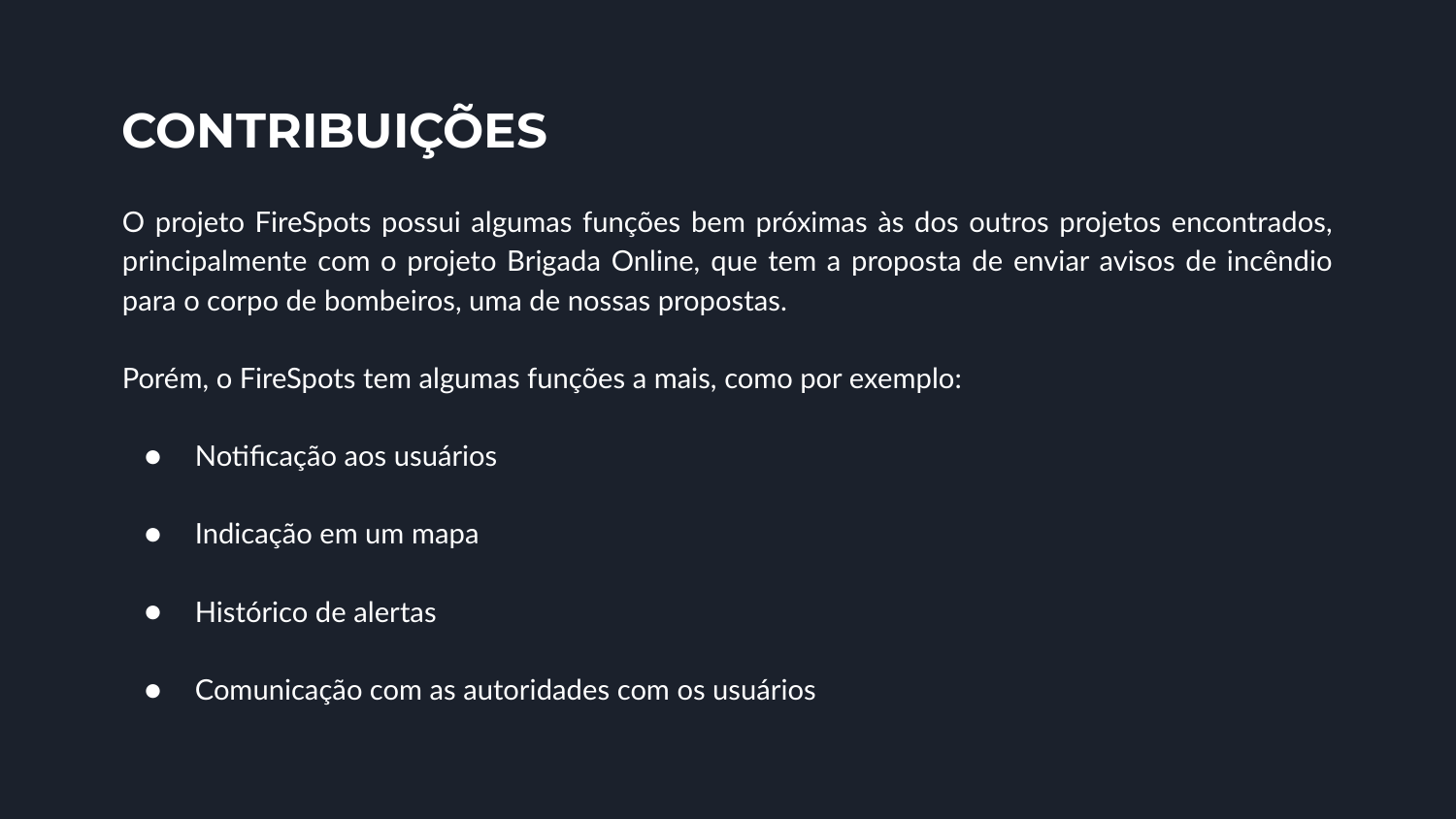

CONTRIBUIÇÕES

O projeto FireSpots possui algumas funções bem próximas às dos outros projetos encontrados, principalmente com o projeto Brigada Online, que tem a proposta de enviar avisos de incêndio para o corpo de bombeiros, uma de nossas propostas.

Porém, o FireSpots tem algumas funções a mais, como por exemplo:

Notificação aos usuários

Indicação em um mapa

Histórico de alertas

Comunicação com as autoridades com os usuários